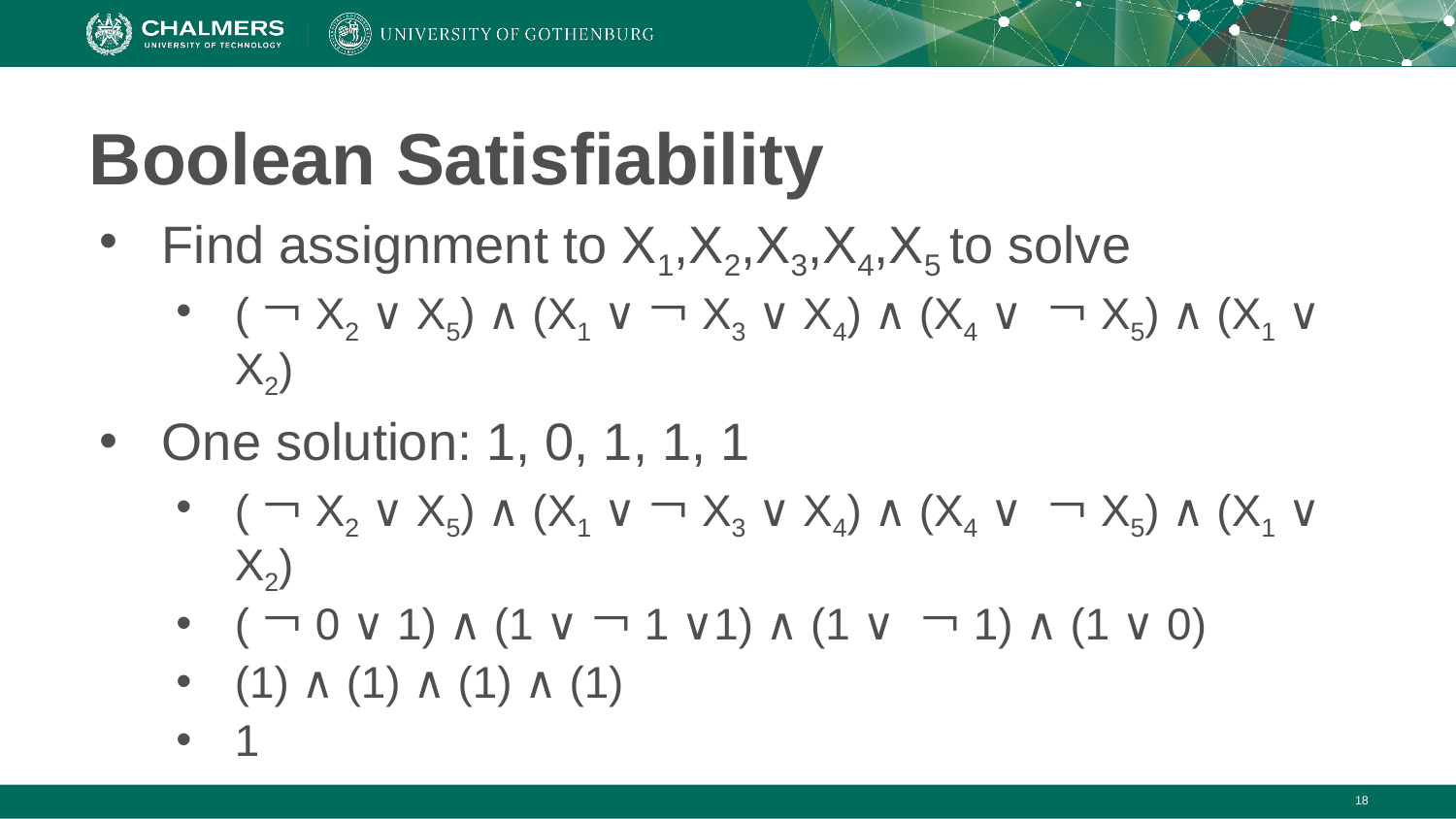

# Boolean Satisfiability
Find assignment to X1,X2,X3,X4,X5 to solve
(￢X2 ∨ X5) ∧ (X1 ∨￢X3 ∨ X4) ∧ (X4 ∨ ￢X5) ∧ (X1 ∨ X2)
One solution: 1, 0, 1, 1, 1
(￢X2 ∨ X5) ∧ (X1 ∨￢X3 ∨ X4) ∧ (X4 ∨ ￢X5) ∧ (X1 ∨ X2)
(￢0 ∨ 1) ∧ (1 ∨￢1 ∨1) ∧ (1 ∨ ￢1) ∧ (1 ∨ 0)
(1) ∧ (1) ∧ (1) ∧ (1)
1
18